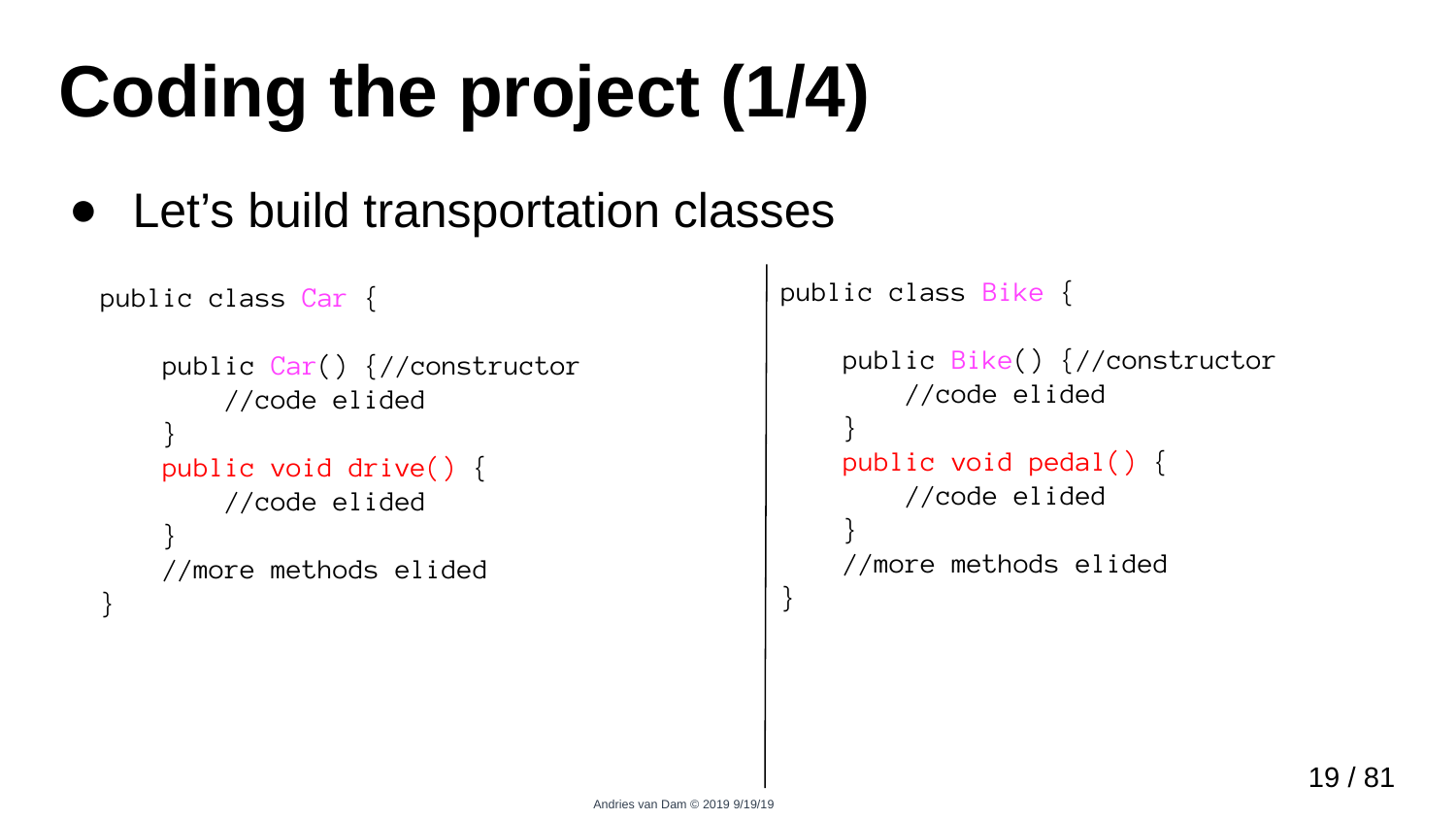

# Coding the project (1/4)
Let’s build transportation classes
public class Bike {

    public Bike() {//constructor
        //code elided
    }
    public void pedal() {
        //code elided
    }
    //more methods elided
}
public class Car {

    public Car() {//constructor
        //code elided
    }
    public void drive() {
        //code elided
    }
    //more methods elided
}
19 / 81